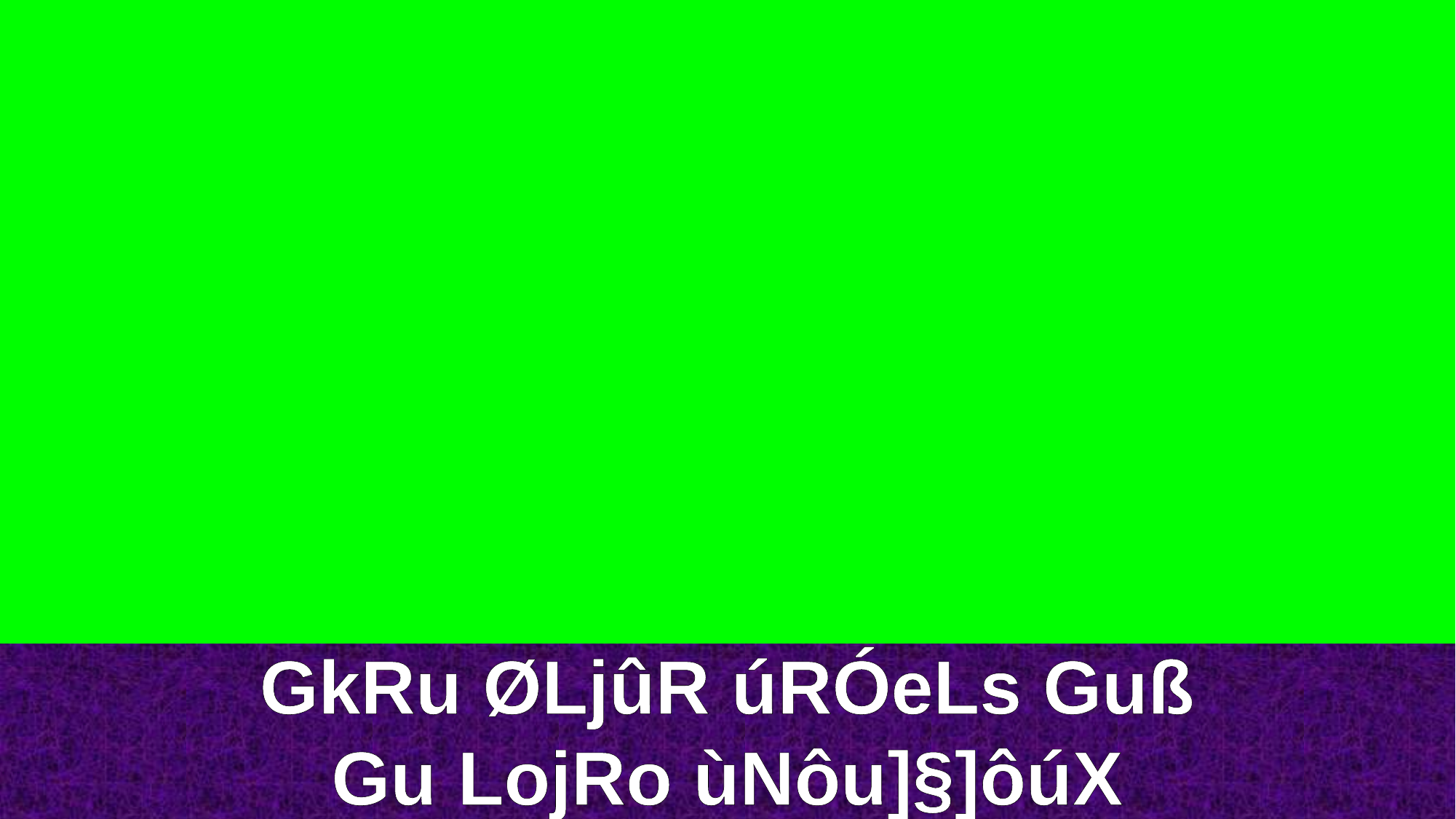

GkRu ØLjûR úRÓeLs Guß
Gu LojRo ùNôu]§]ôúX